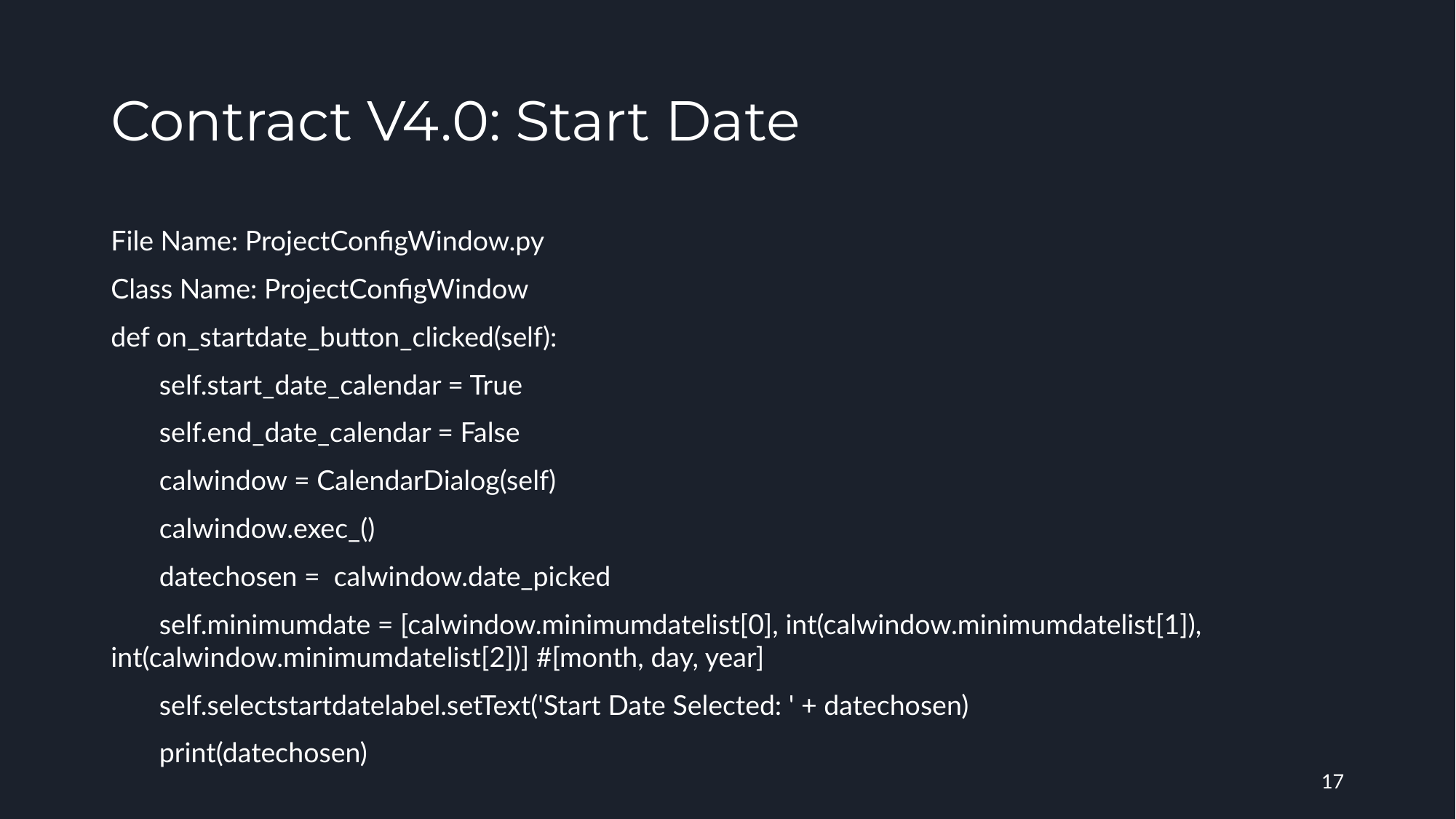

# Contract V4.0: Start Date
File Name: ProjectConfigWindow.py
Class Name: ProjectConfigWindow
def on_startdate_button_clicked(self):
       self.start_date_calendar = True
       self.end_date_calendar = False
       calwindow = CalendarDialog(self)
       calwindow.exec_()
       datechosen =  calwindow.date_picked
       self.minimumdate = [calwindow.minimumdatelist[0], int(calwindow.minimumdatelist[1]), int(calwindow.minimumdatelist[2])] #[month, day, year]
       self.selectstartdatelabel.setText('Start Date Selected: ' + datechosen)
       print(datechosen)

17